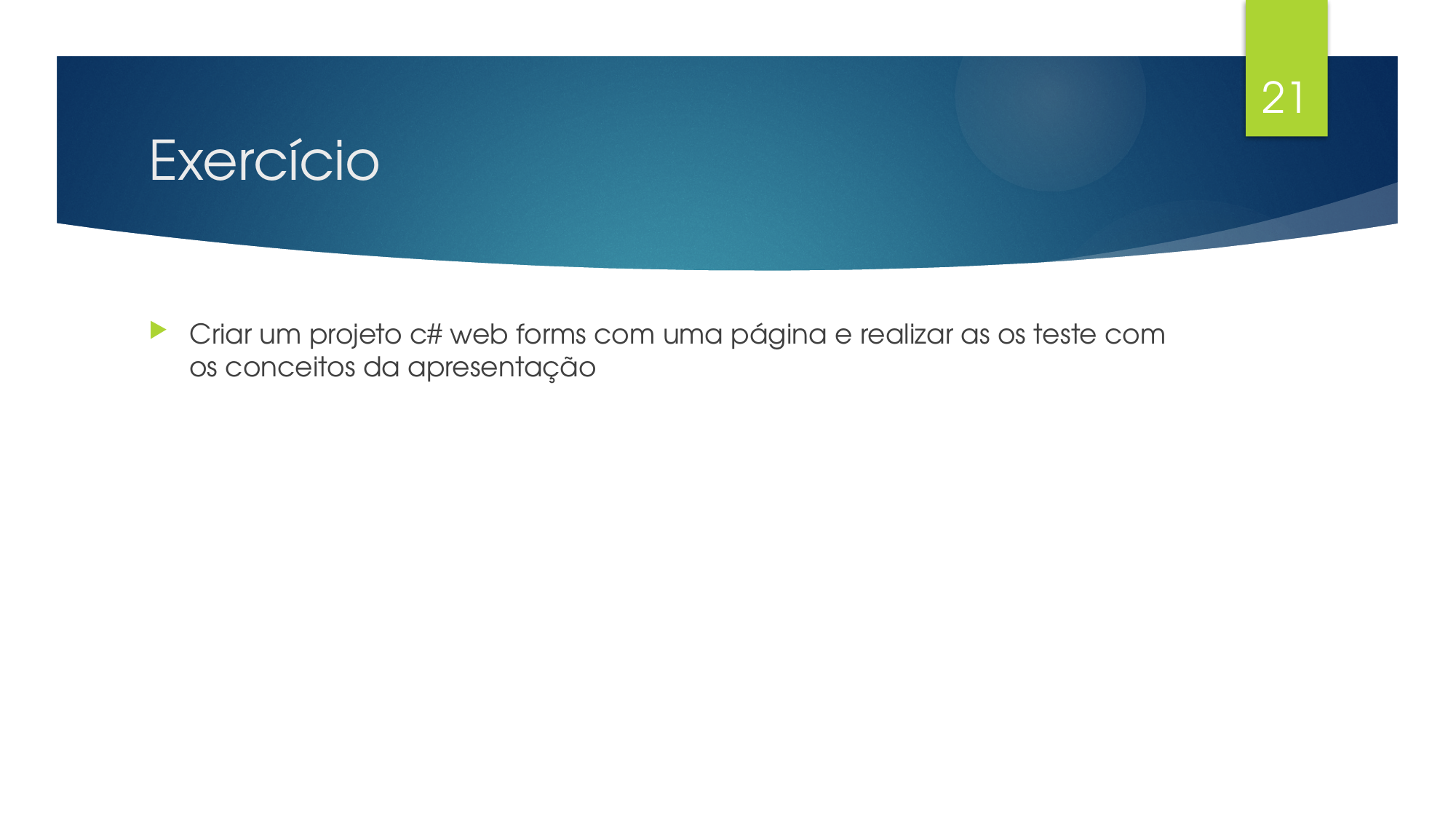

21
# Exercício
Criar um projeto c# web forms com uma página e realizar as os teste com os conceitos da apresentação